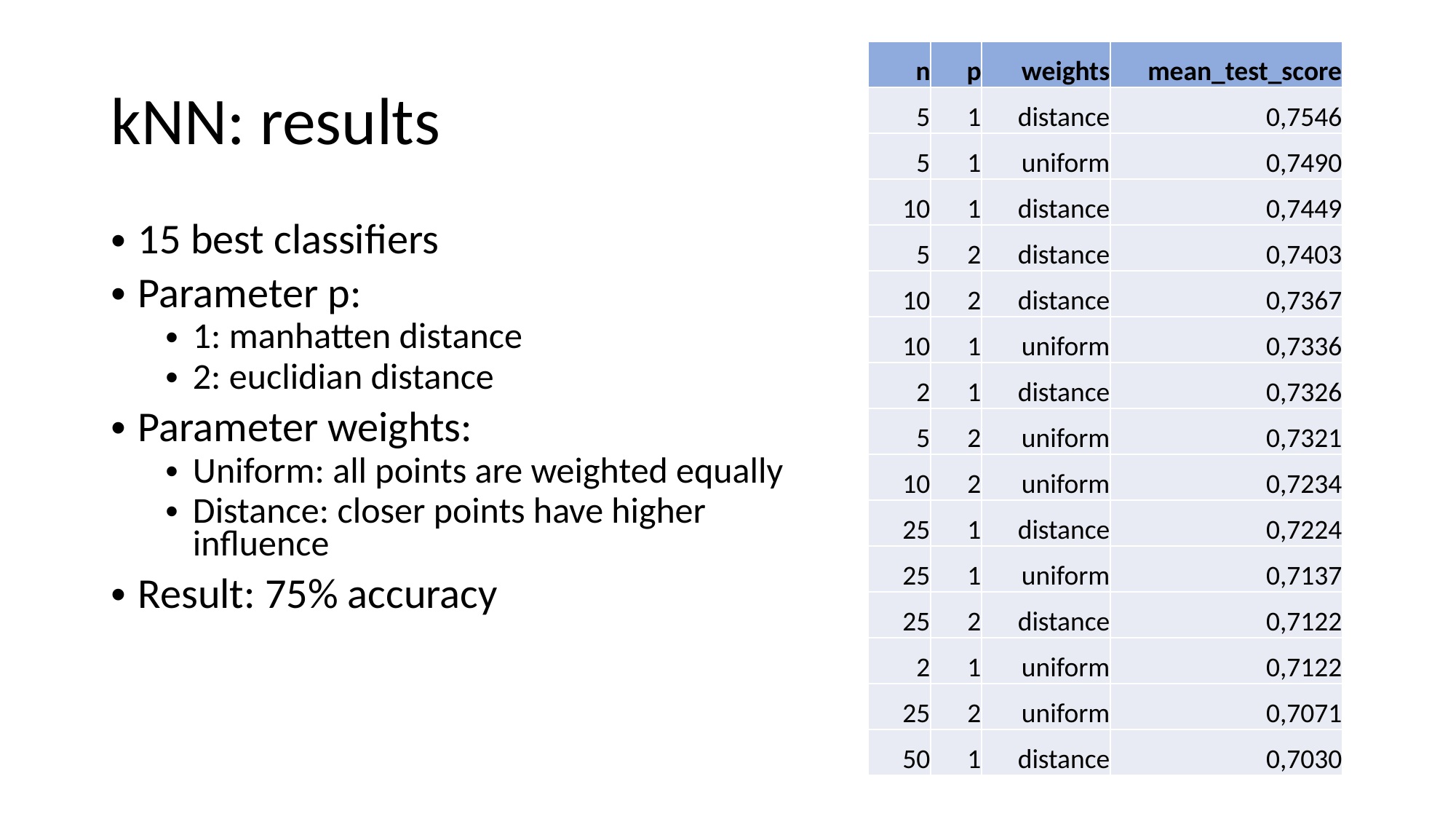

| n | p | weights | mean\_test\_score |
| --- | --- | --- | --- |
| 5 | 1 | distance | 0,7546 |
| 5 | 1 | uniform | 0,7490 |
| 10 | 1 | distance | 0,7449 |
| 5 | 2 | distance | 0,7403 |
| 10 | 2 | distance | 0,7367 |
| 10 | 1 | uniform | 0,7336 |
| 2 | 1 | distance | 0,7326 |
| 5 | 2 | uniform | 0,7321 |
| 10 | 2 | uniform | 0,7234 |
| 25 | 1 | distance | 0,7224 |
| 25 | 1 | uniform | 0,7137 |
| 25 | 2 | distance | 0,7122 |
| 2 | 1 | uniform | 0,7122 |
| 25 | 2 | uniform | 0,7071 |
| 50 | 1 | distance | 0,7030 |
# kNN: results
15 best classifiers
Parameter p:
1: manhatten distance
2: euclidian distance
Parameter weights:
Uniform: all points are weighted equally
Distance: closer points have higher influence
Result: 75% accuracy